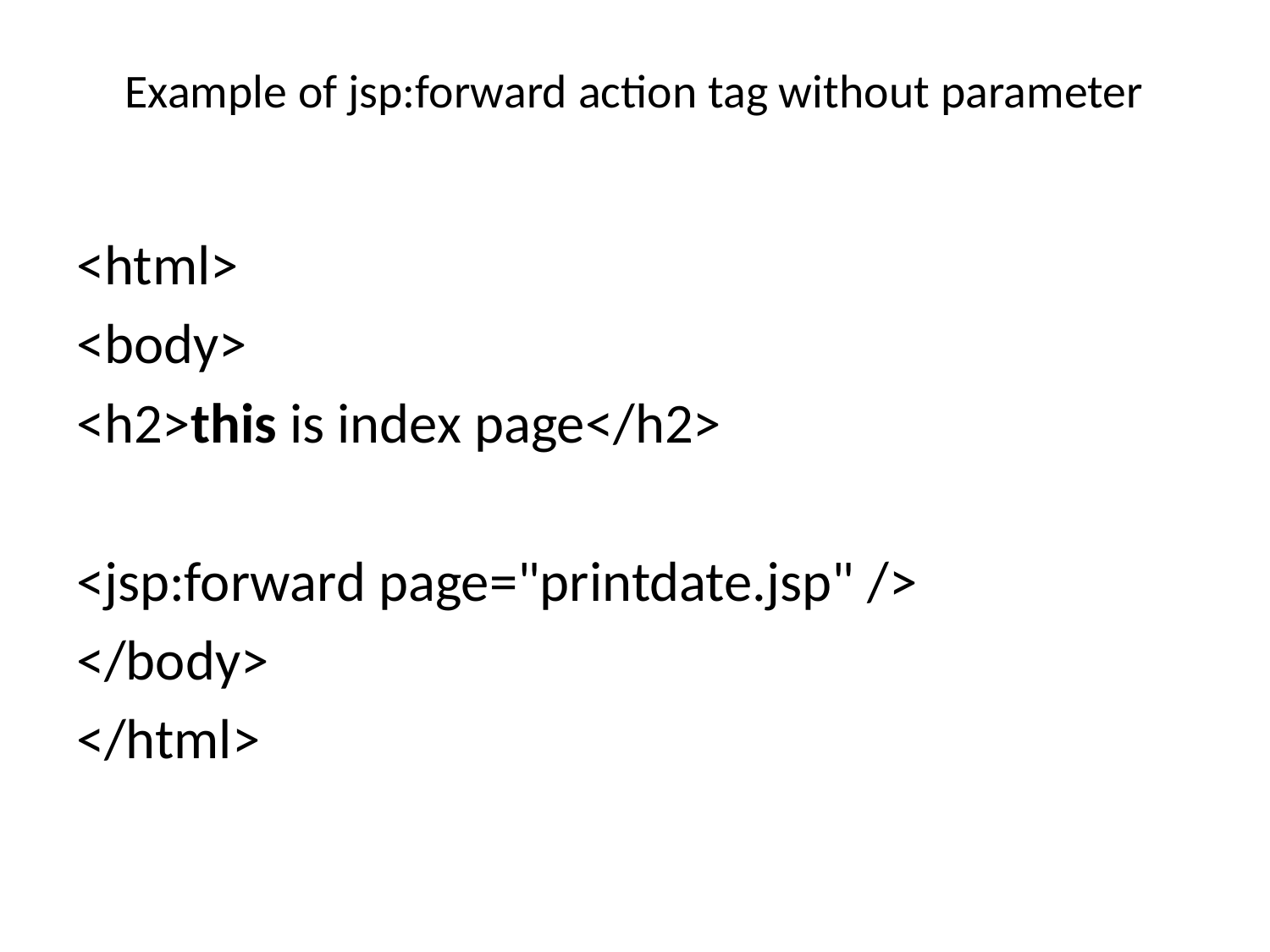

# Example of jsp:forward action tag without parameter
<html>
<body>
<h2>this is index page</h2>

<jsp:forward page="printdate.jsp" />
</body>
</html>